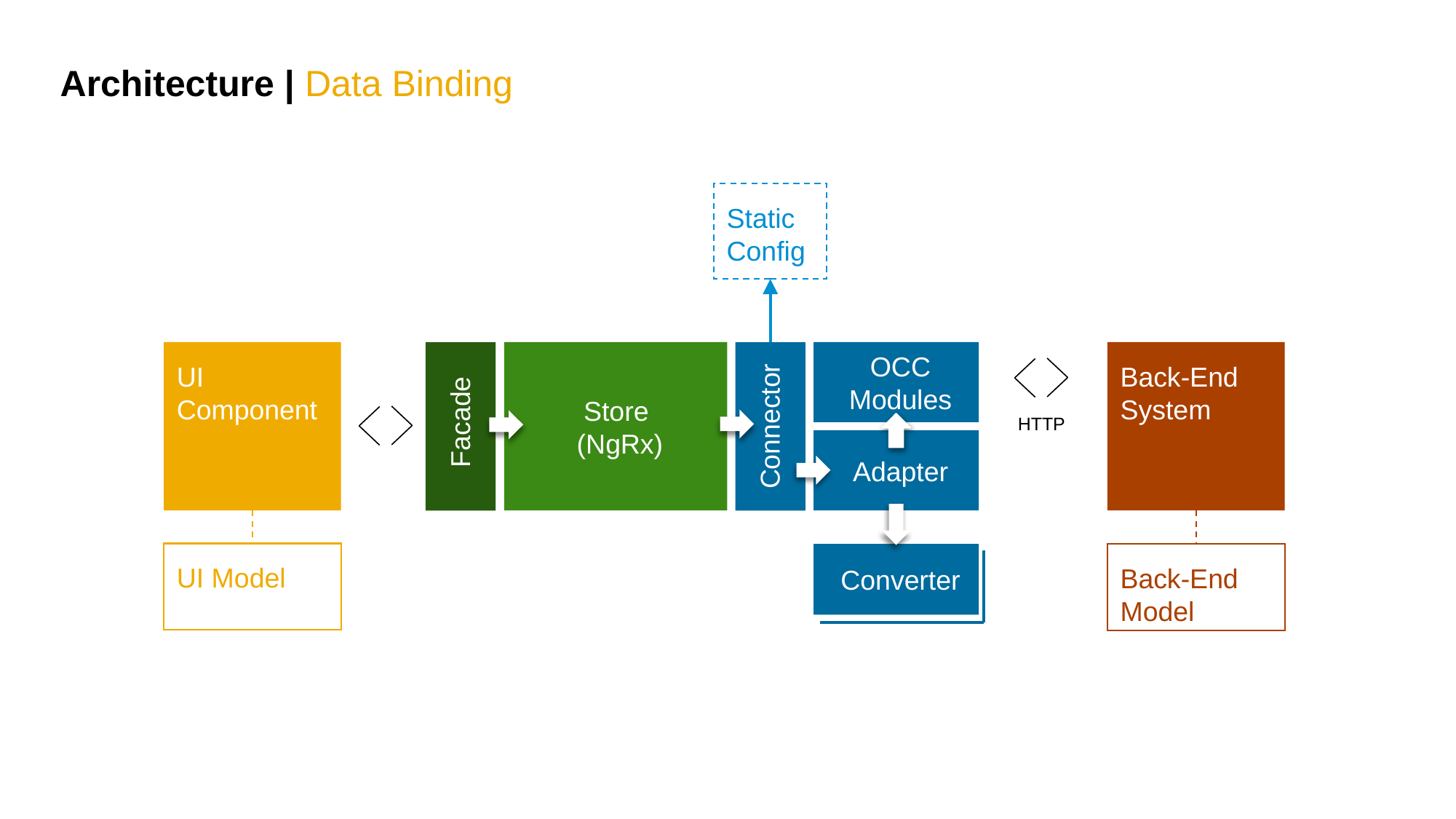

# Architecture | Data Binding
Static Config
OCC Modules
Back-End System
UI
Component
Store
(NgRx)
HTTP
Connector
Facade

Adapter

UI Model
Converter
Back-End Model